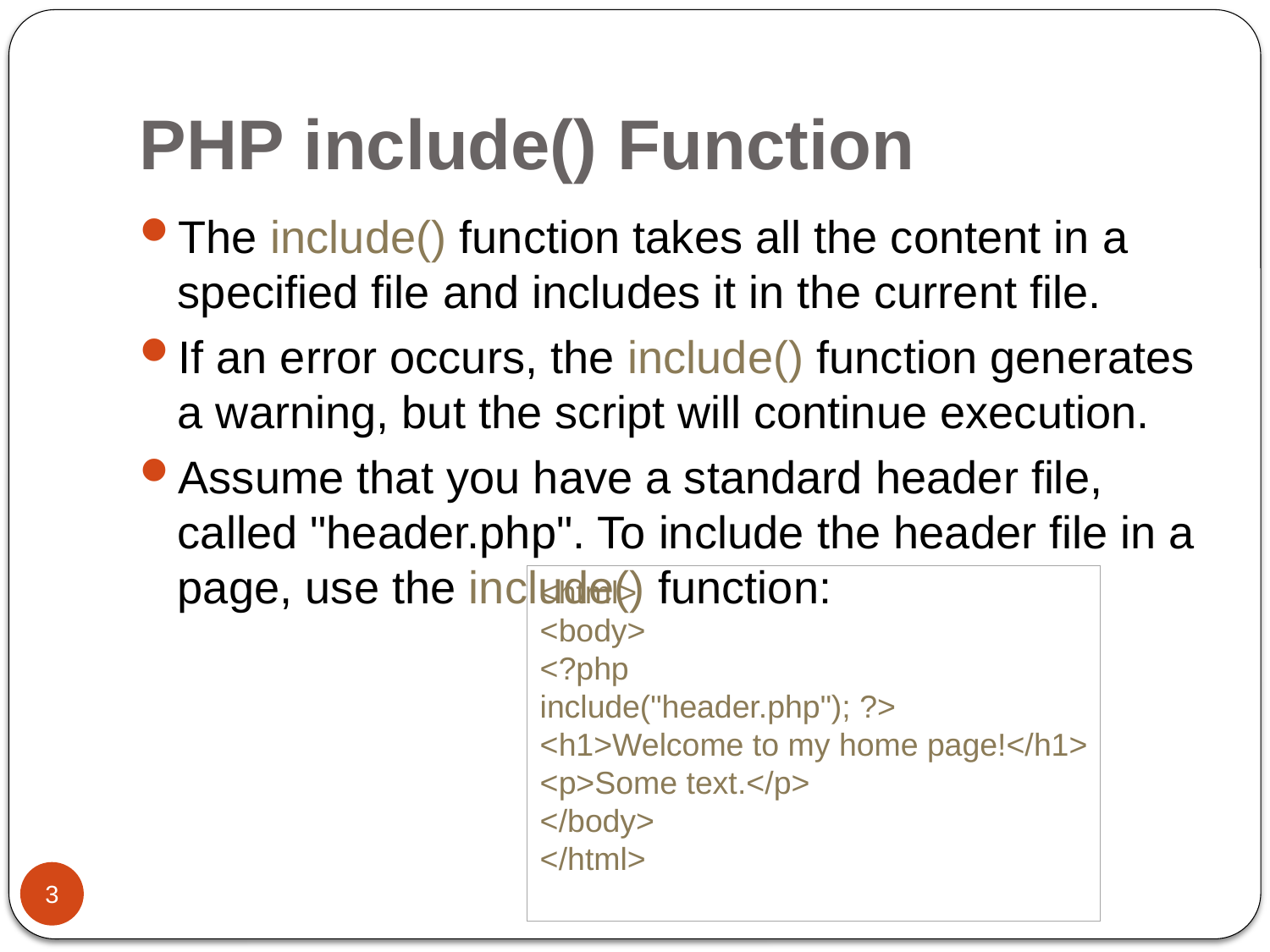

# PHP include() Function
The include() function takes all the content in a specified file and includes it in the current file.
If an error occurs, the include() function generates a warning, but the script will continue execution.
Assume that you have a standard header file, called "header.php". To include the header file in a page, use the include() function:

<html>
<body>
<?php
include("header.php"); ?>
<h1>Welcome to my home page!</h1>
<p>Some text.</p>
</body>
</html>

3